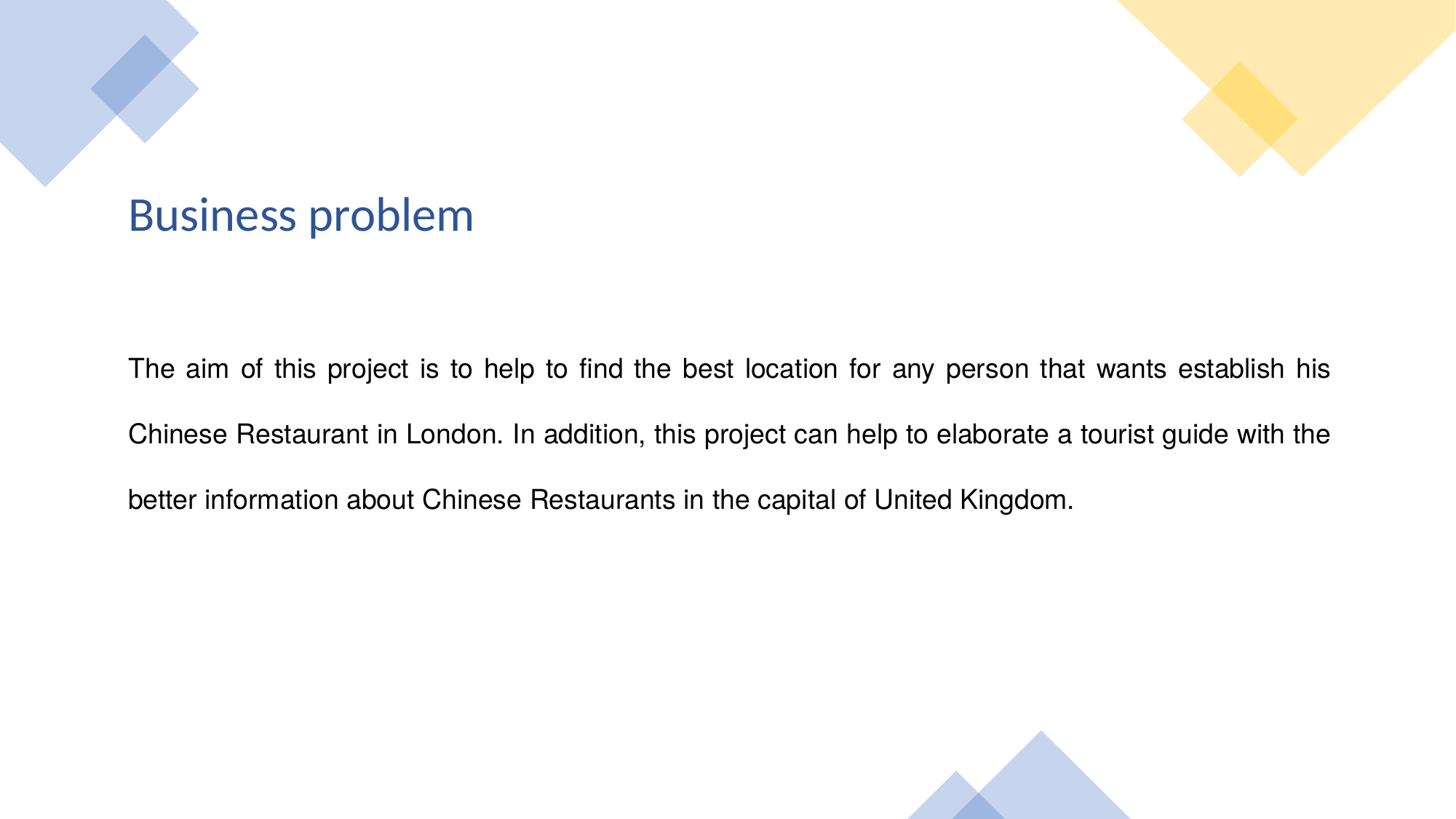

Business problem

The aim of this project is to help to find the best location for any person that wants establish his Chinese Restaurant in London. In addition, this project can help to elaborate a tourist guide with the better information about Chinese Restaurants in the capital of United Kingdom.

4